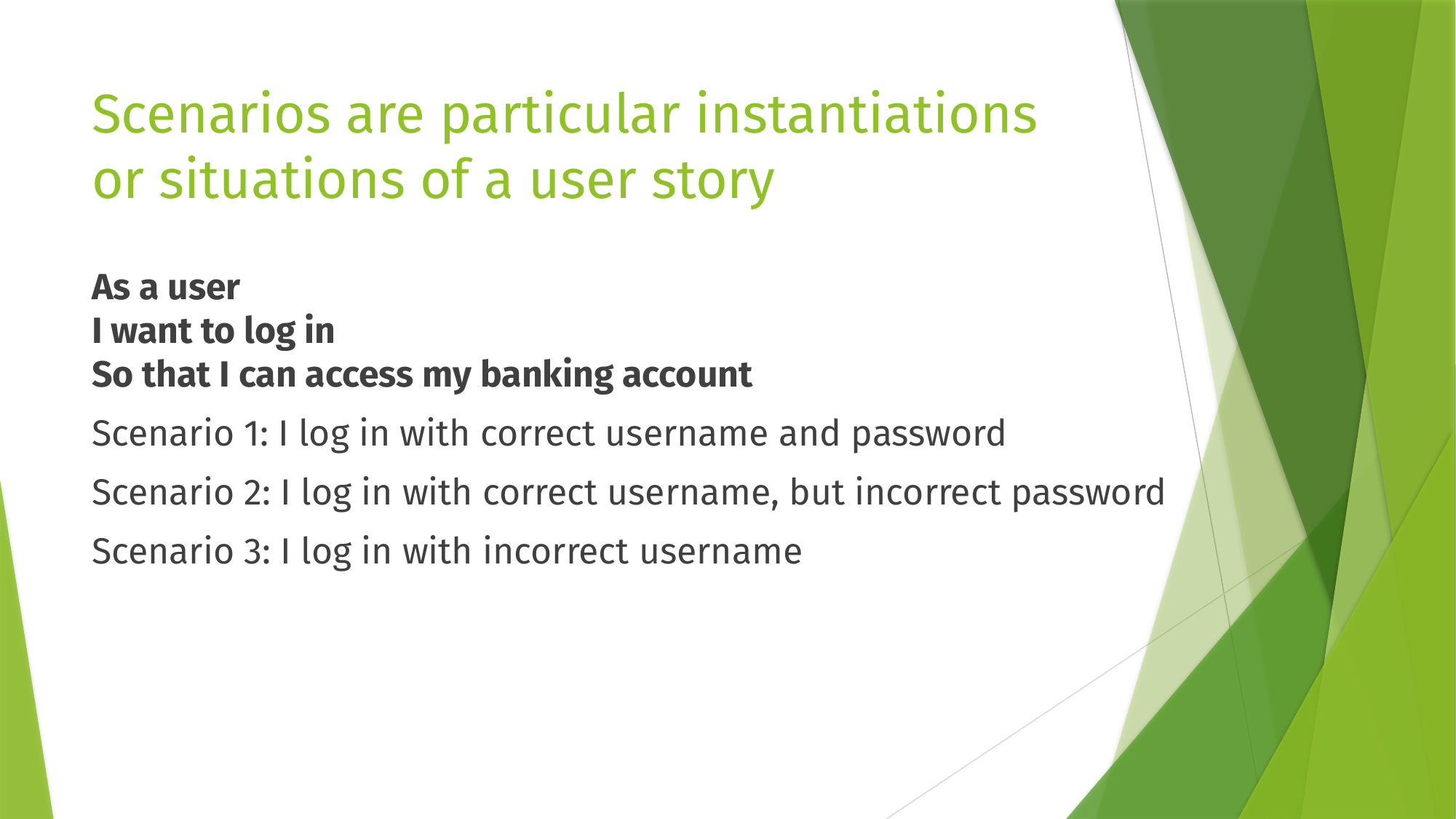

# Scenarios are particular instantiations or situations of a user story
As a user
I want to log in
So that I can access my banking account
Scenario 1: I log in with correct username and password
Scenario 2: I log in with correct username, but incorrect password
Scenario 3: I log in with incorrect username